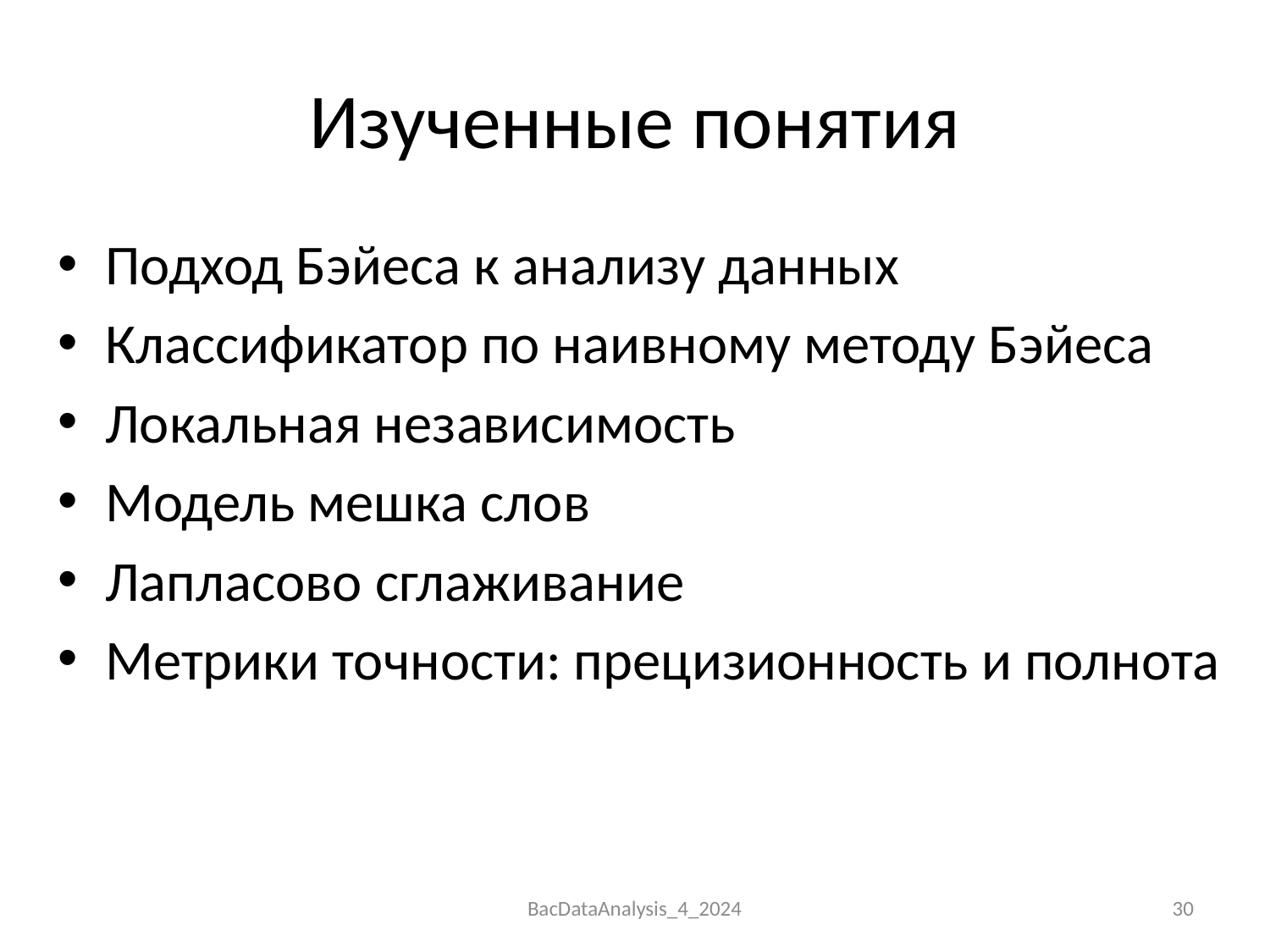

# Изученные понятия
Подход Бэйеса к анализу данных
Классификатор по наивному методу Бэйеса
Локальная независимость
Модель мешка слов
Лапласово сглаживание
Метрики точности: прецизионность и полнота
BacDataAnalysis_4_2024
30